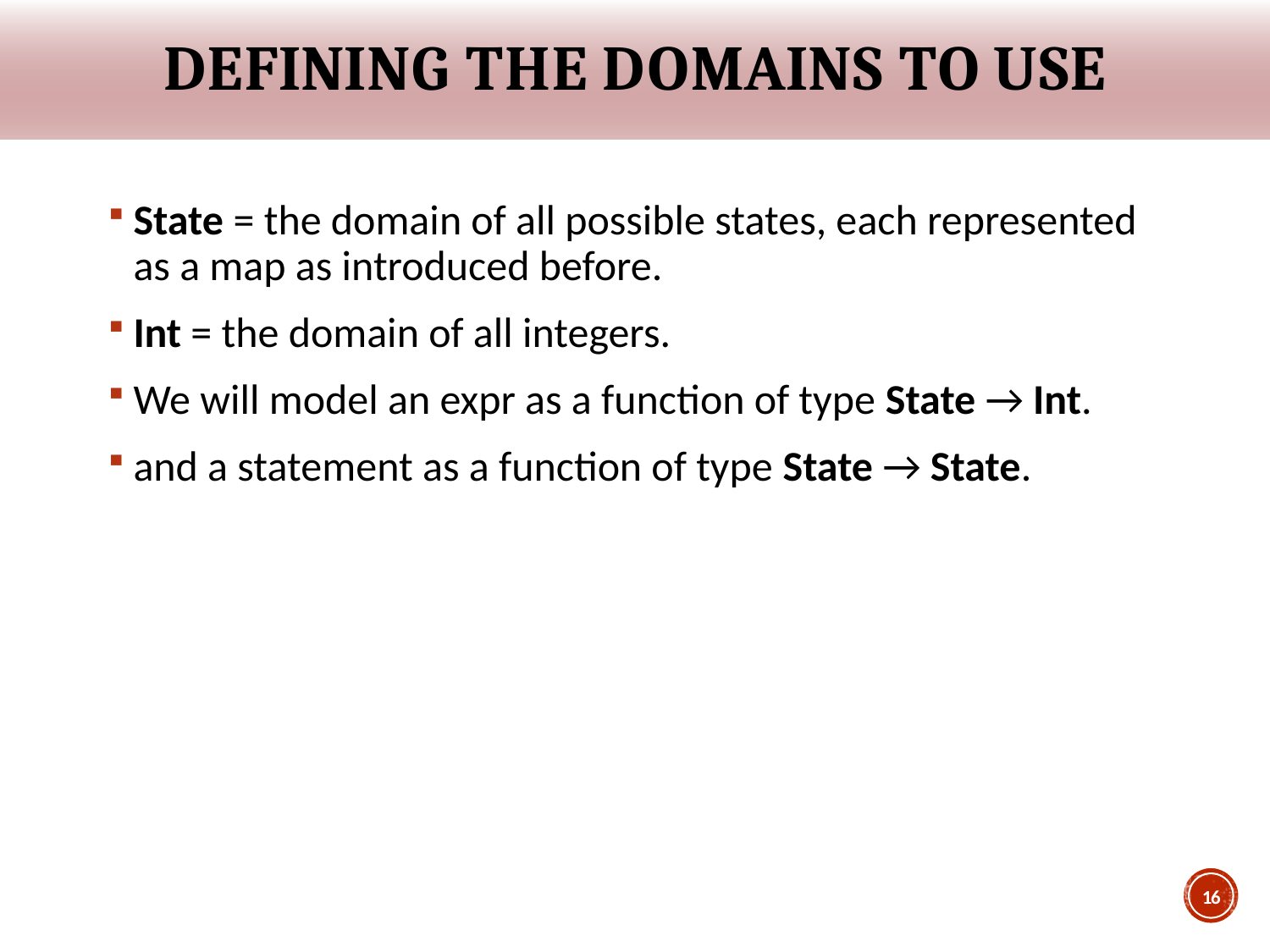

# Defining the domains to use
State = the domain of all possible states, each represented as a map as introduced before.
Int = the domain of all integers.
We will model an expr as a function of type State → Int.
and a statement as a function of type State → State.
16